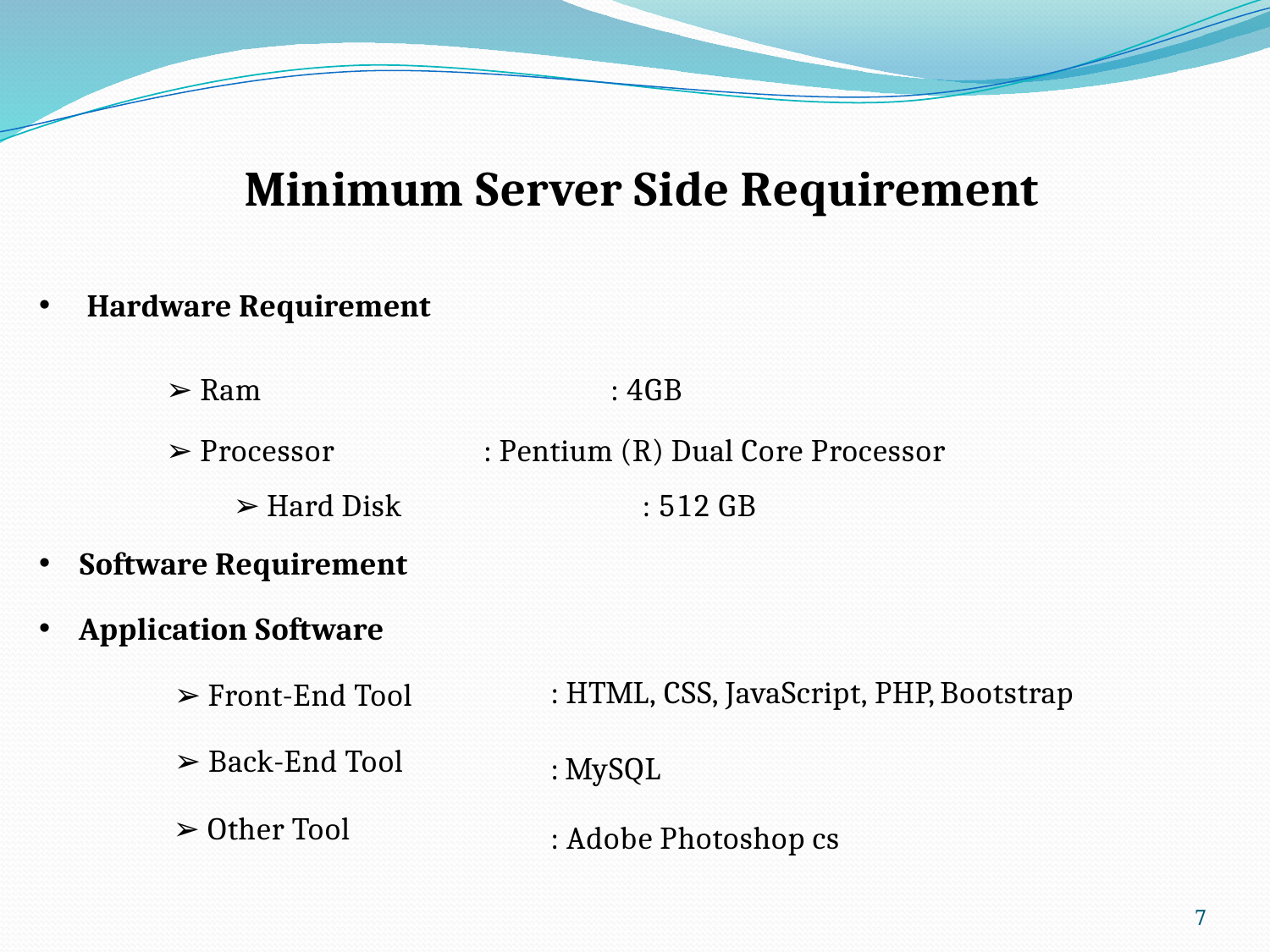

Minimum Server Side Requirement
Hardware Requirement

➢ Ram			: 4GB

➢ Processor		: Pentium (R) Dual Core Processor

    ➢ Hard Disk		: 512 GB
Software Requirement
Application Software
: HTML, CSS, JavaScript, PHP, Bootstrap
➢ Front-End Tool
➢ Back-End Tool
: MySQL
➢ Other Tool
: Adobe Photoshop cs

7